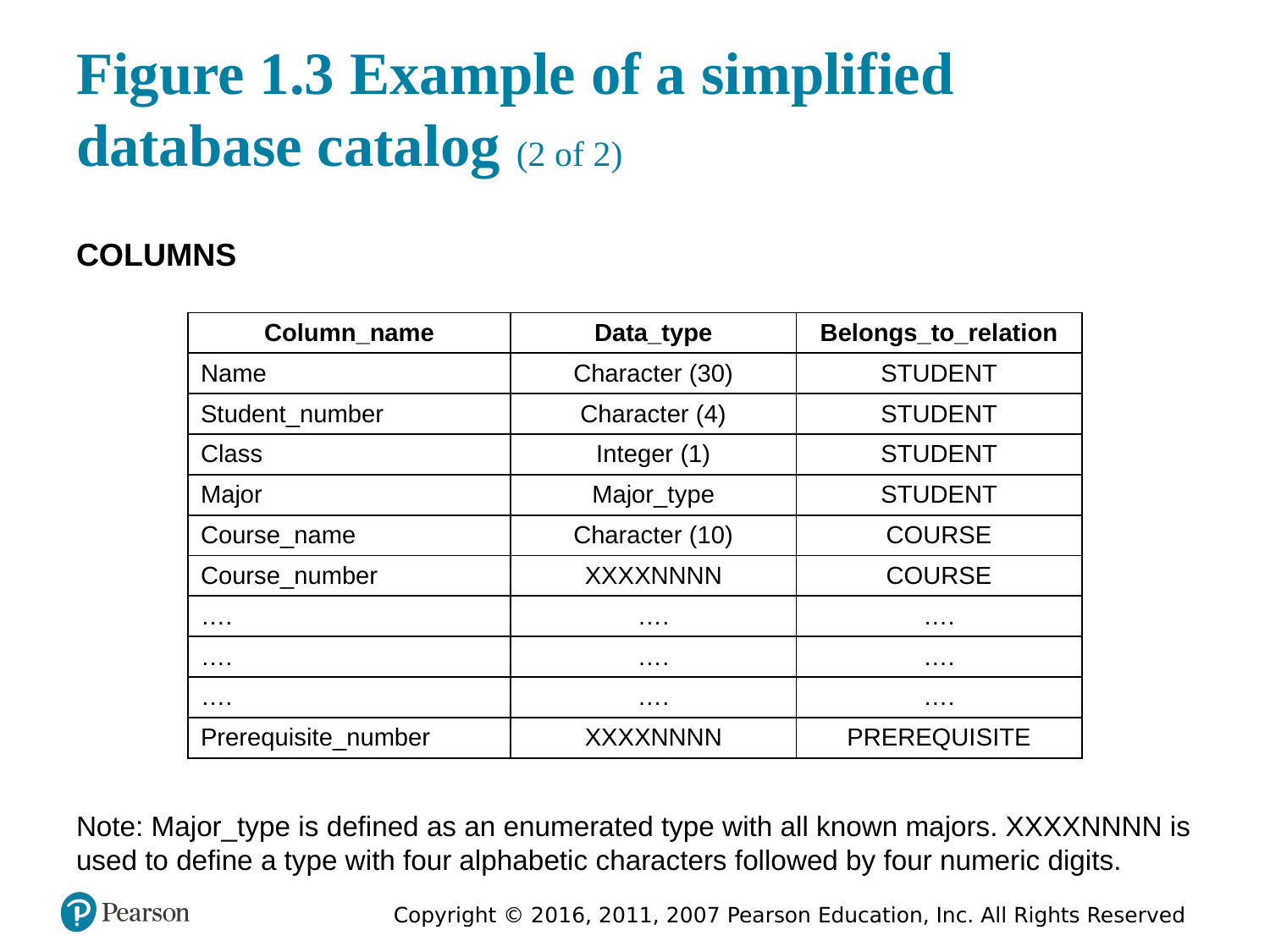

# Figure 1.3 Example of a simplified database catalog (2 of 2)
COLUMNS
| Column\_name | Data\_type | Belongs\_to\_relation |
| --- | --- | --- |
| Name | Character (30) | STUDENT |
| Student\_number | Character (4) | STUDENT |
| Class | Integer (1) | STUDENT |
| Major | Major\_type | STUDENT |
| Course\_name | Character (10) | COURSE |
| Course\_number | XXXXNNNN | COURSE |
| …. | …. | …. |
| …. | …. | …. |
| …. | …. | …. |
| Prerequisite\_number | XXXXNNNN | PREREQUISITE |
Note: Major_type is defined as an enumerated type with all known majors. XXXXNNNN is used to define a type with four alphabetic characters followed by four numeric digits.